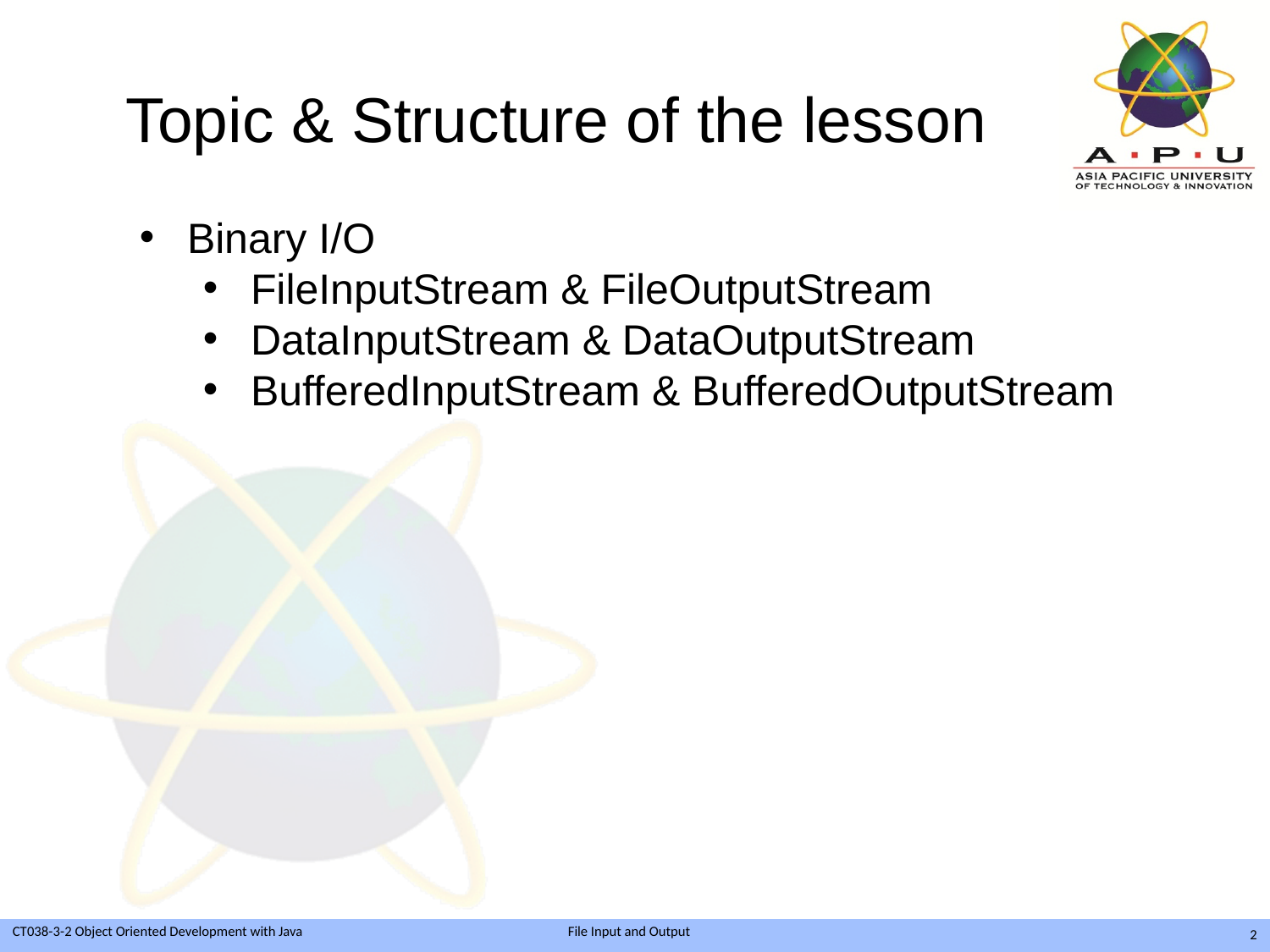

# Topic & Structure of the lesson

Binary I/O
FileInputStream & FileOutputStream
DataInputStream & DataOutputStream
BufferedInputStream & BufferedOutputStream

2